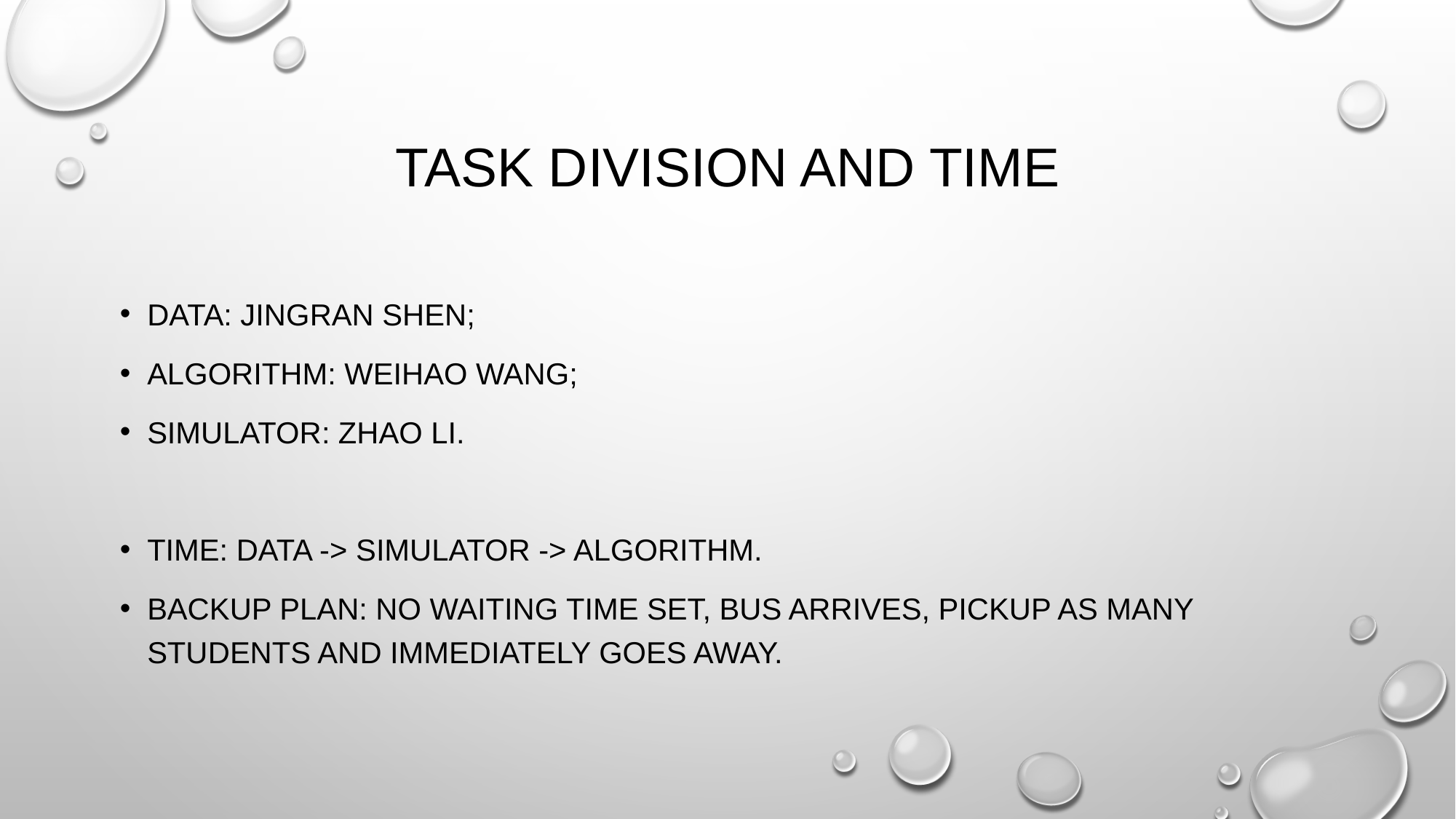

# Task Division and time
Data: Jingran Shen;
Algorithm: Weihao Wang;
Simulator: Zhao Li.

Time: data -> simulator -> algorithm.
Backup plan: no waiting time set, bus arrives, pickup as many students and immediately goes away.